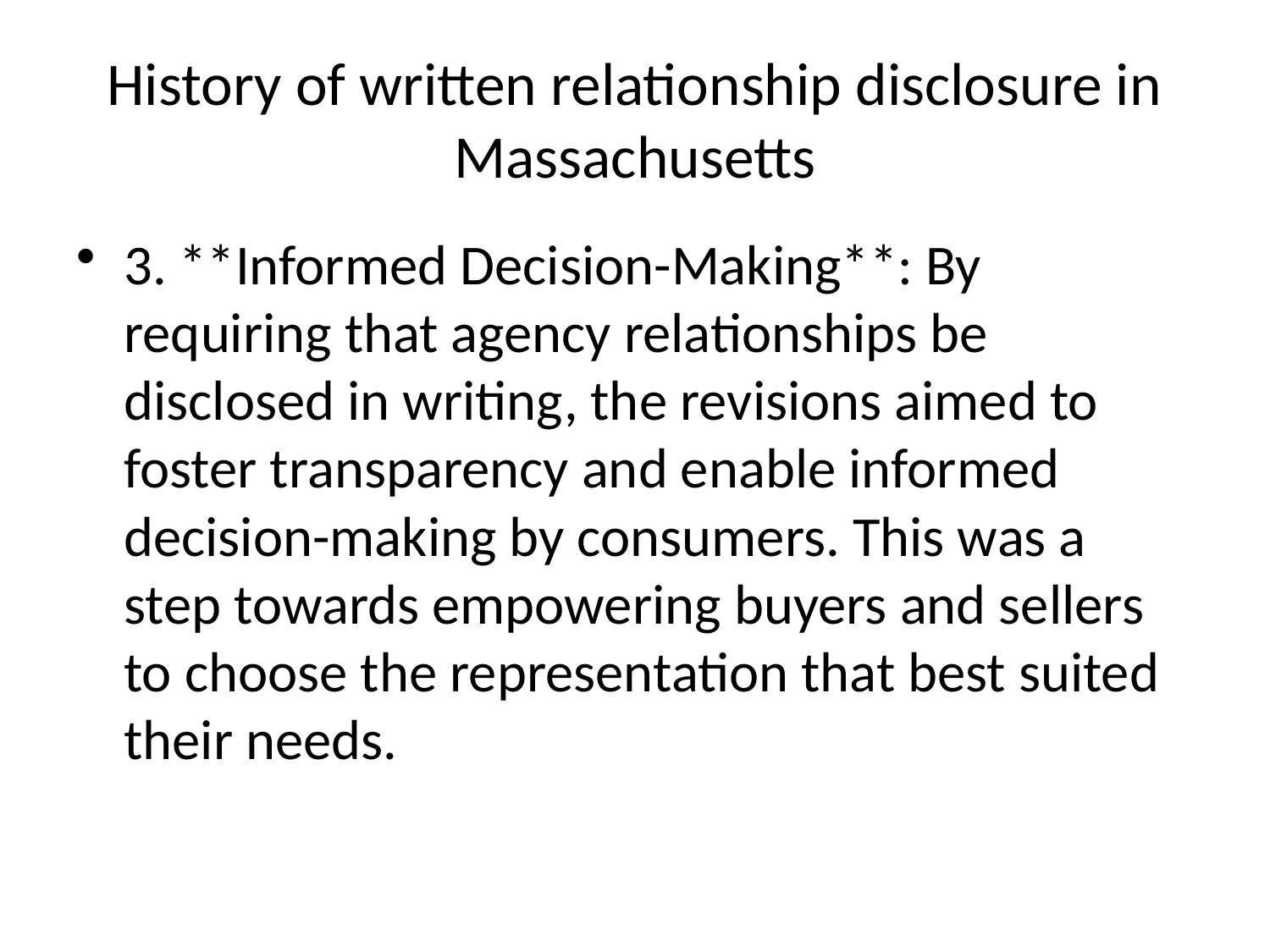

# History of written relationship disclosure in Massachusetts

3. **Informed Decision-Making**: By requiring that agency relationships be disclosed in writing, the revisions aimed to foster transparency and enable informed decision-making by consumers. This was a step towards empowering buyers and sellers to choose the representation that best suited their needs.